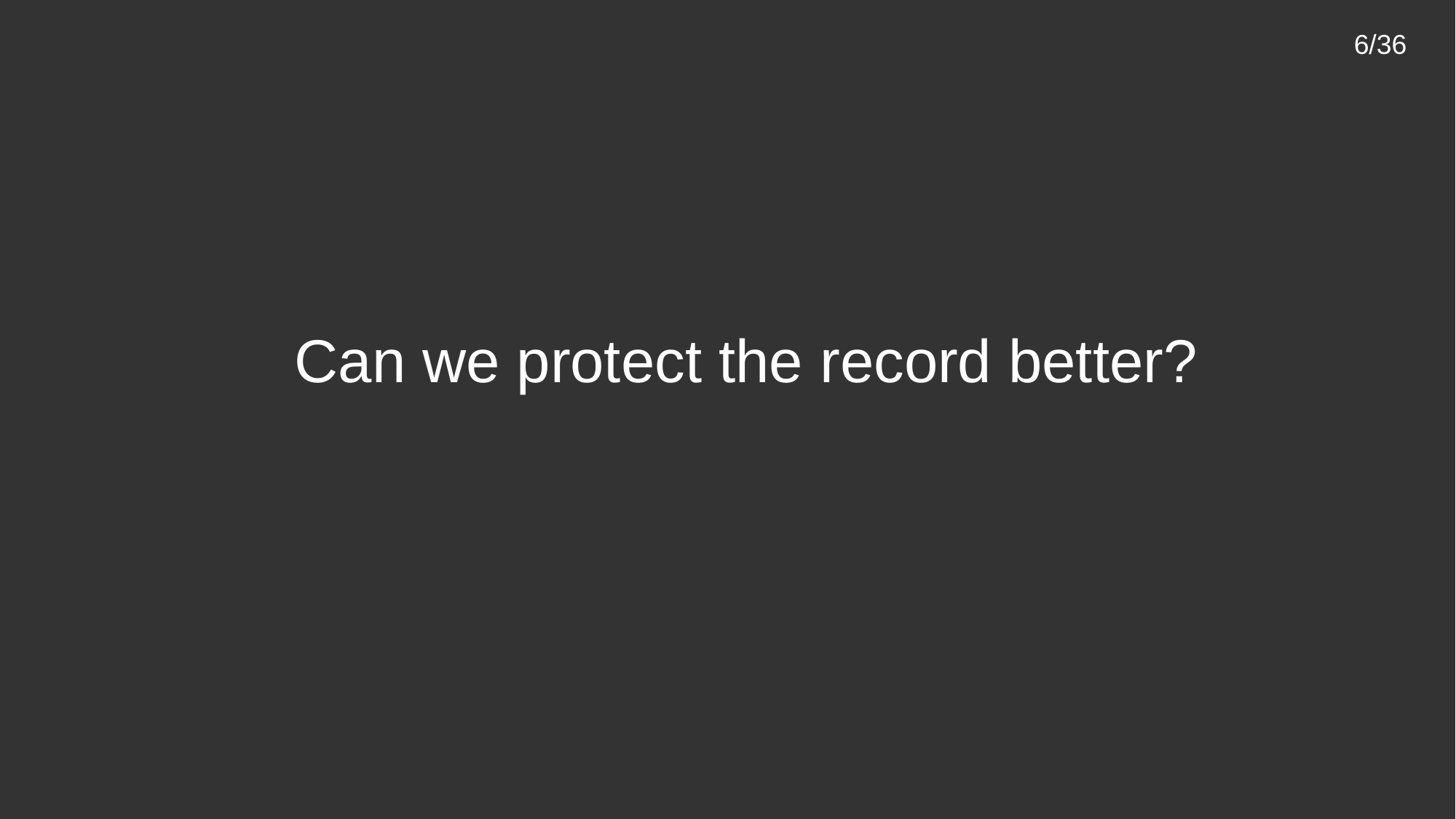

6/36
Can we protect the record better?